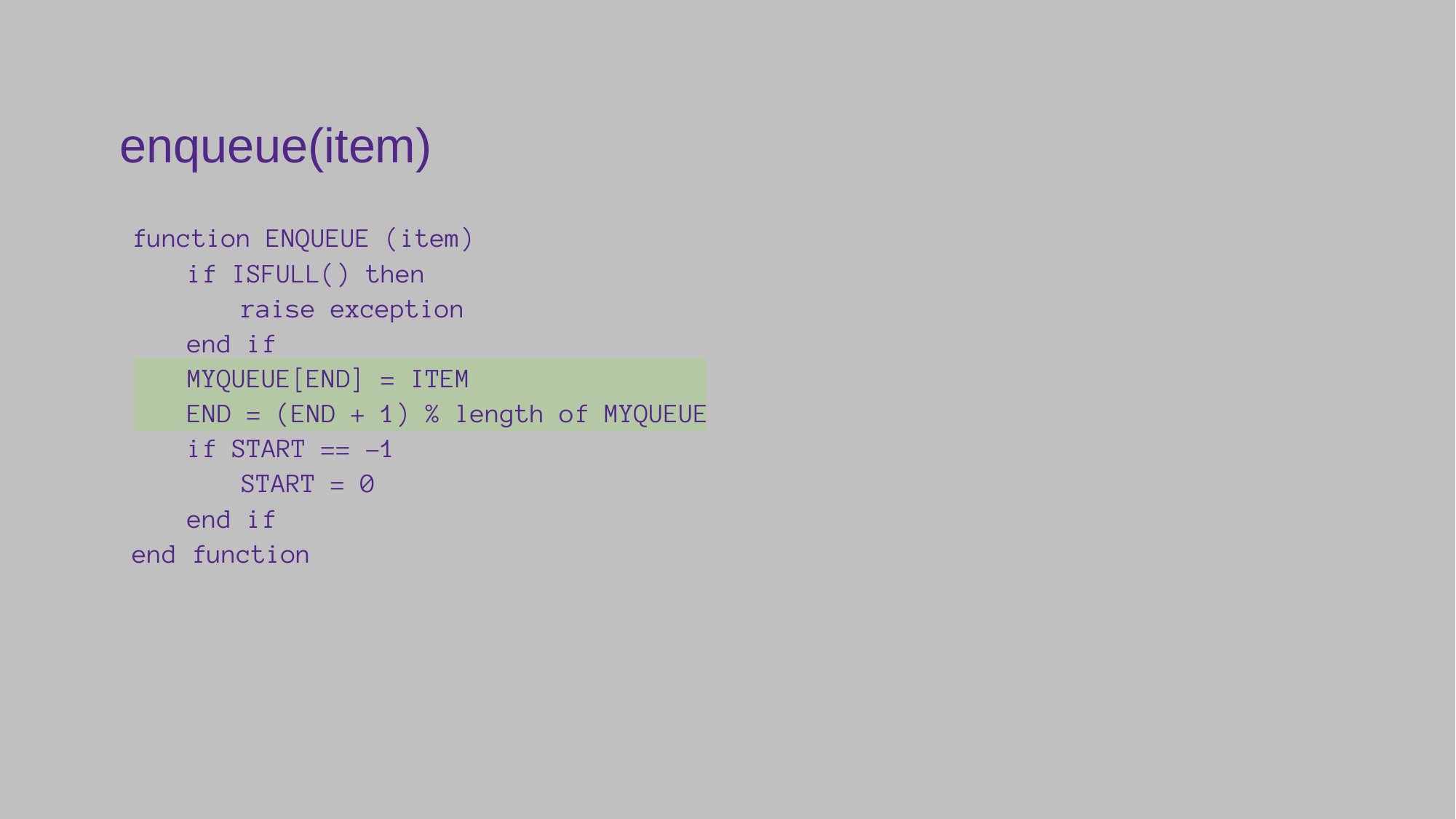

enqueue(item)
function ENQUEUE (item)
	if ISFULL() then
		raise exception
	end if
	MYQUEUE[END] = ITEM
	END = (END + 1) % length of MYQUEUE
	if START == -1
		START = 0
	end if
end function